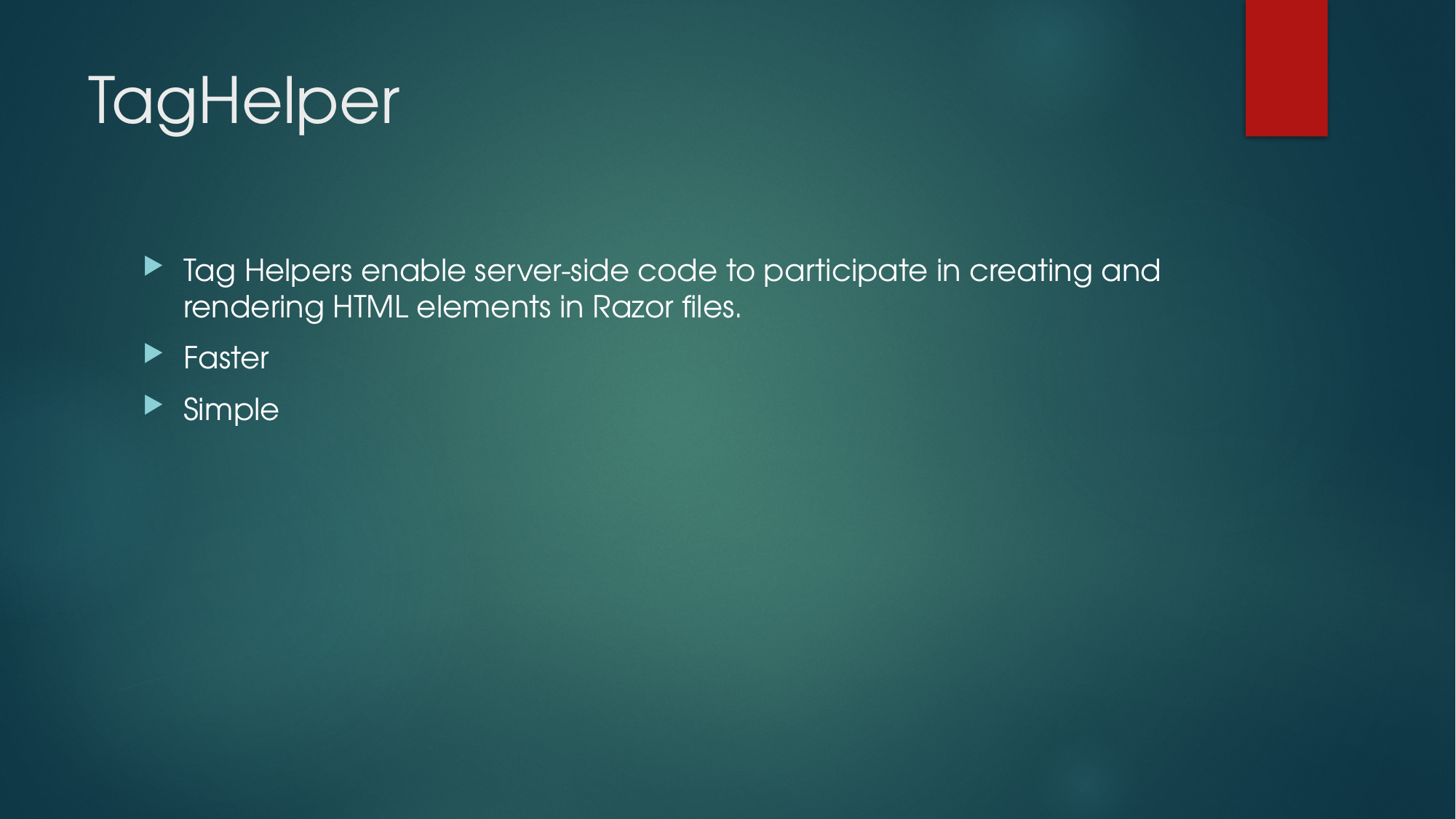

# TagHelper
Tag Helpers enable server-side code to participate in creating and rendering HTML elements in Razor files.
Faster
Simple